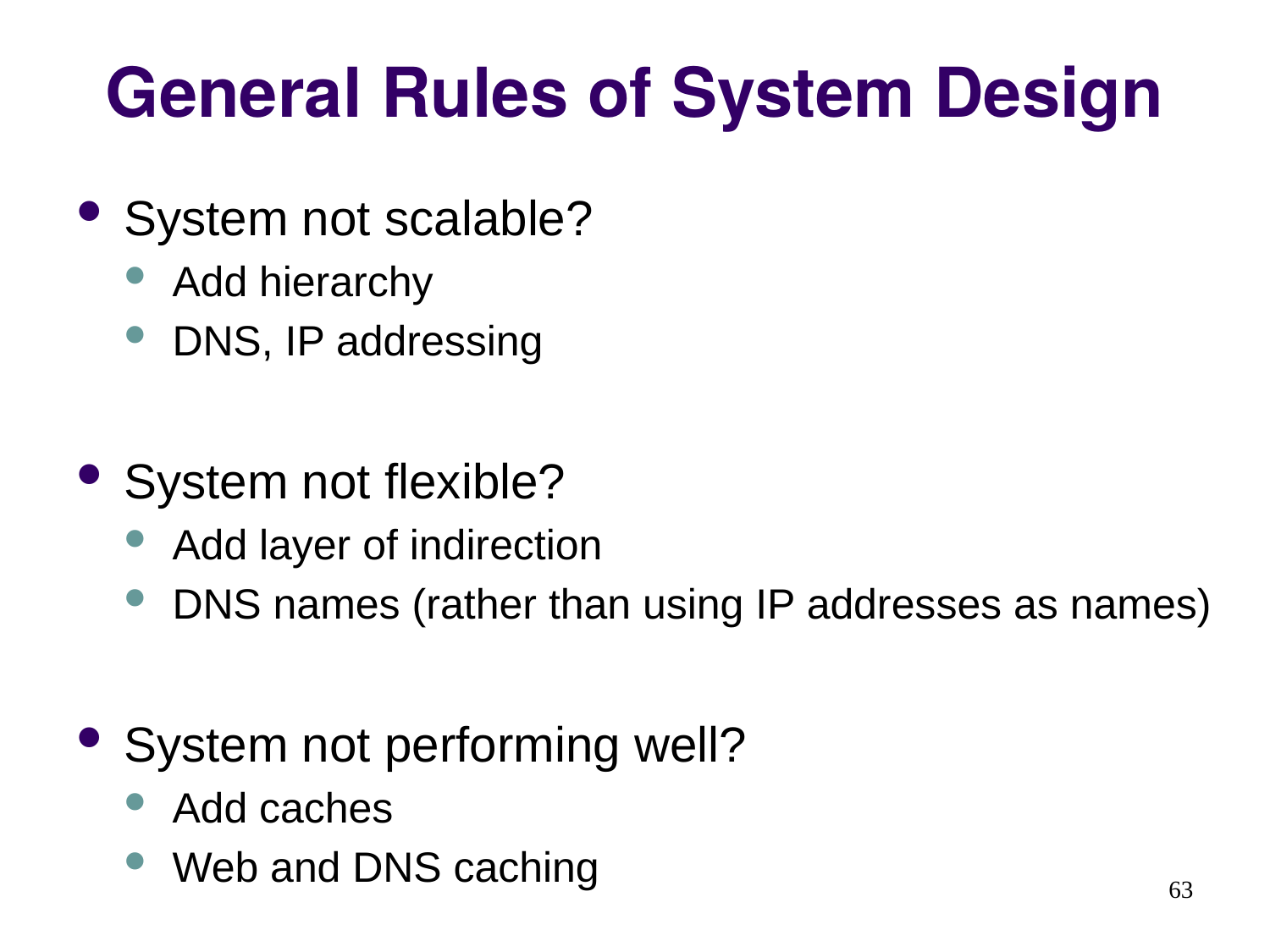

# General Rules of System Design
System not scalable?
Add hierarchy
DNS, IP addressing

System not flexible?
Add layer of indirection
DNS names (rather than using IP addresses as names)

System not performing well?
Add caches
Web and DNS caching
63